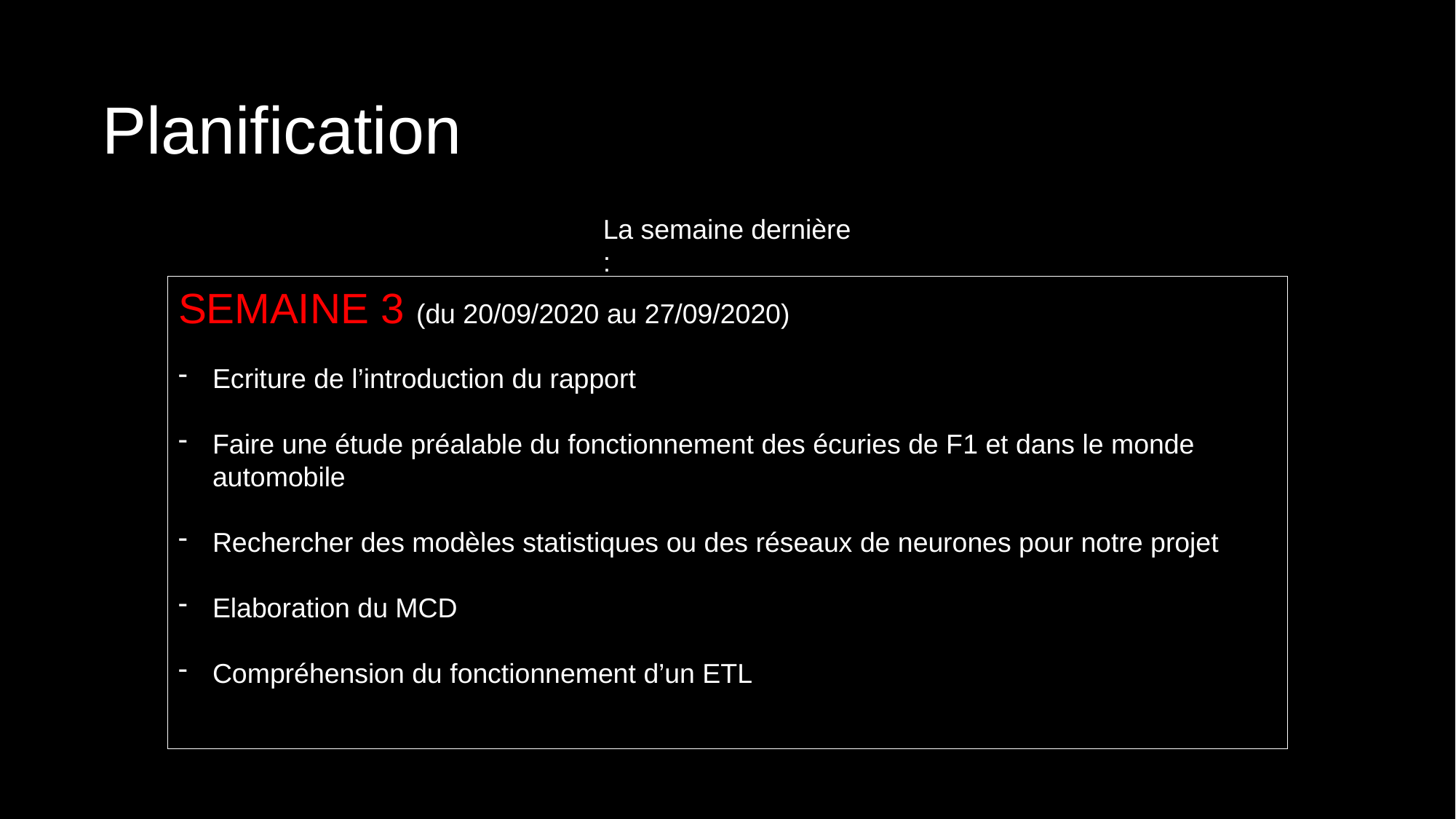

# Planification
La semaine dernière :
SEMAINE 3 (du 20/09/2020 au 27/09/2020)

Ecriture de l’introduction du rapport

Faire une étude préalable du fonctionnement des écuries de F1 et dans le monde automobile

Rechercher des modèles statistiques ou des réseaux de neurones pour notre projet

Elaboration du MCD

Compréhension du fonctionnement d’un ETL